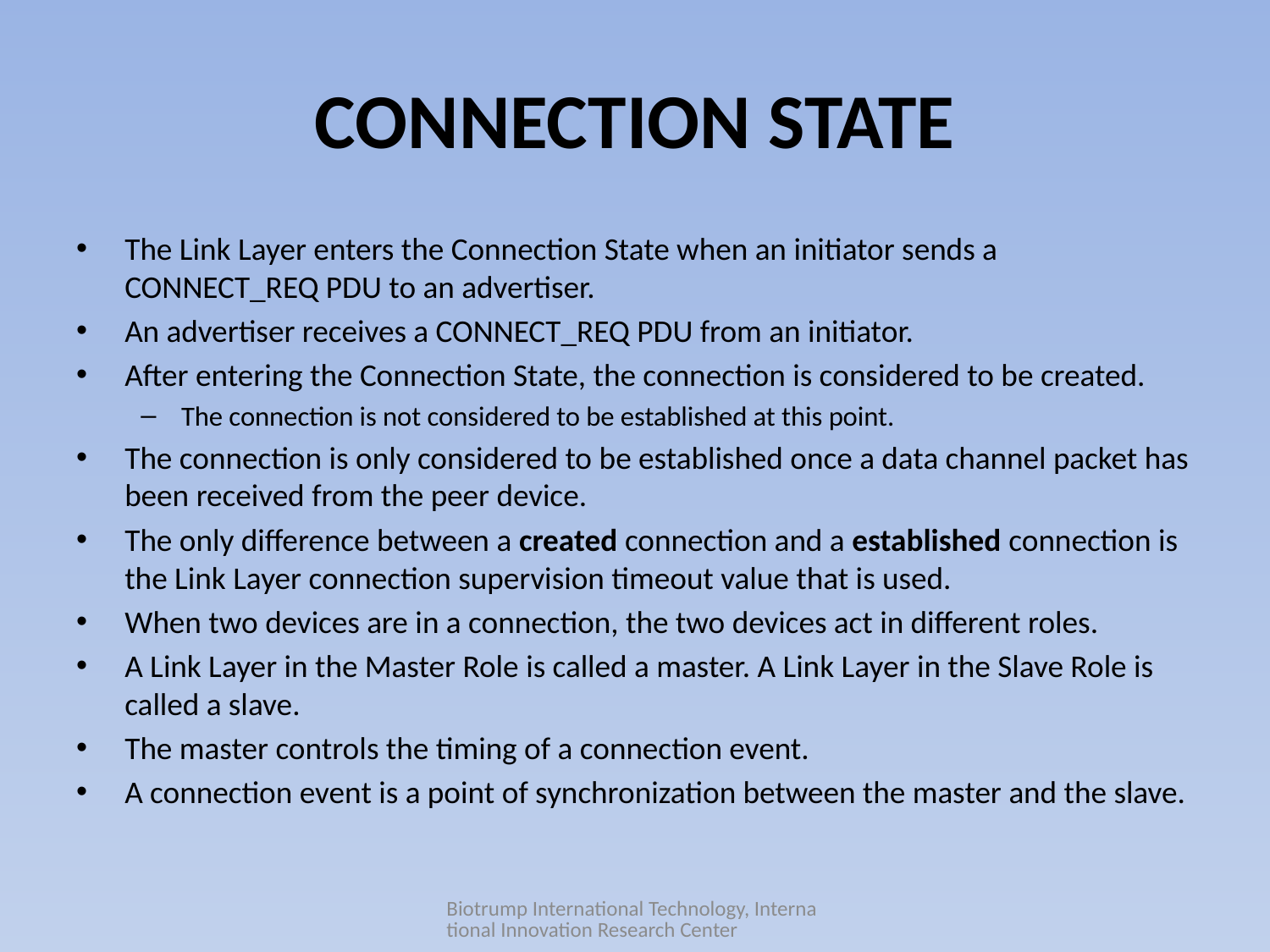

# CONNECTION STATE
The Link Layer enters the Connection State when an initiator sends a CONNECT_REQ PDU to an advertiser.
An advertiser receives a CONNECT_REQ PDU from an initiator.
After entering the Connection State, the connection is considered to be created.
The connection is not considered to be established at this point.
The connection is only considered to be established once a data channel packet has been received from the peer device.
The only difference between a created connection and a established connection is the Link Layer connection supervision timeout value that is used.
When two devices are in a connection, the two devices act in different roles.
A Link Layer in the Master Role is called a master. A Link Layer in the Slave Role is called a slave.
The master controls the timing of a connection event.
A connection event is a point of synchronization between the master and the slave.
Biotrump International Technology, International Innovation Research Center